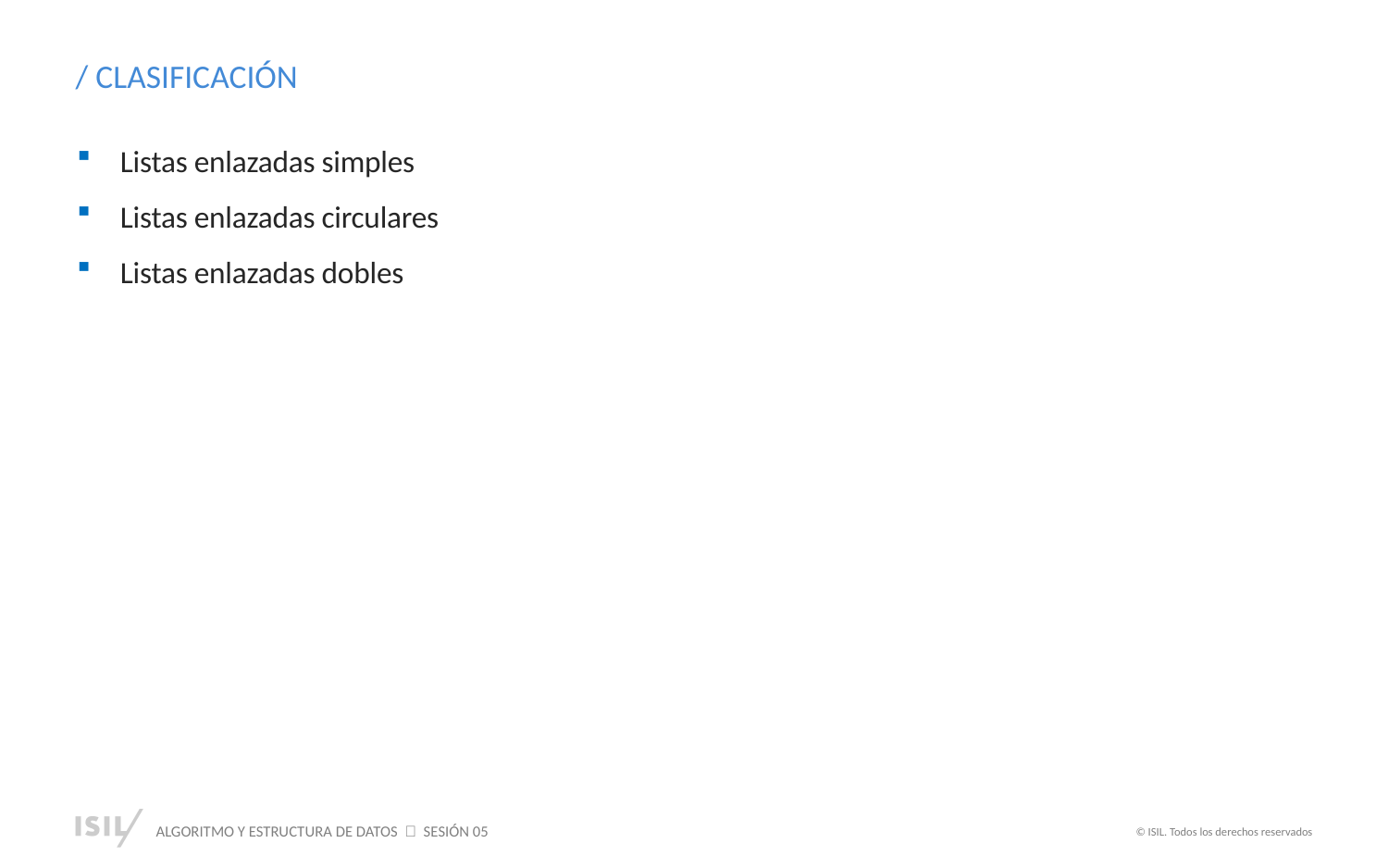

/ CLASIFICACIÓN
Listas enlazadas simples
Listas enlazadas circulares
Listas enlazadas dobles